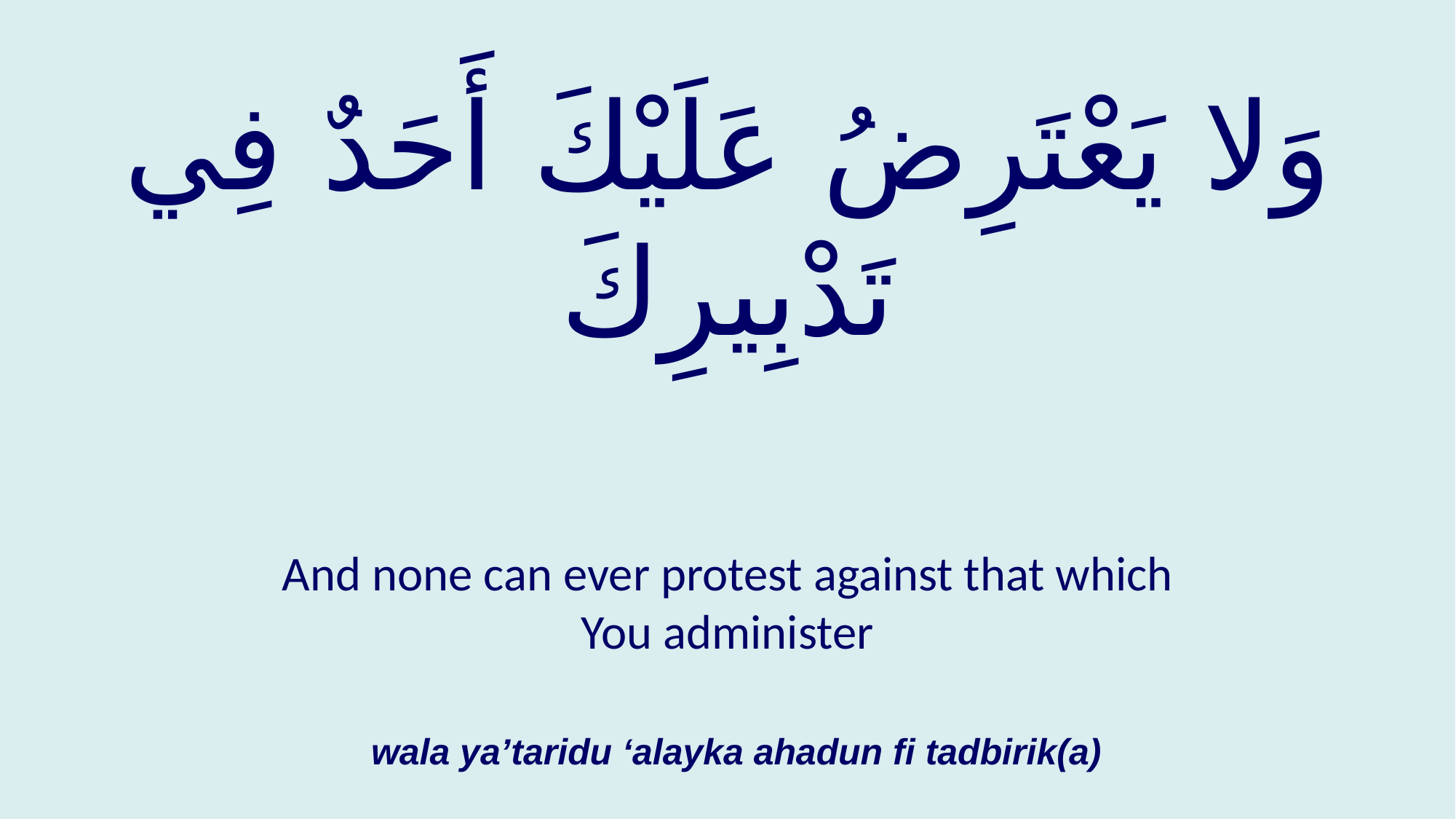

# وَلا يَعْتَرِضُ عَلَيْكَ أَحَدٌ فِي تَدْبِيرِكَ
And none can ever protest against that which You administer
wala ya’taridu ‘alayka ahadun fi tadbirik(a)